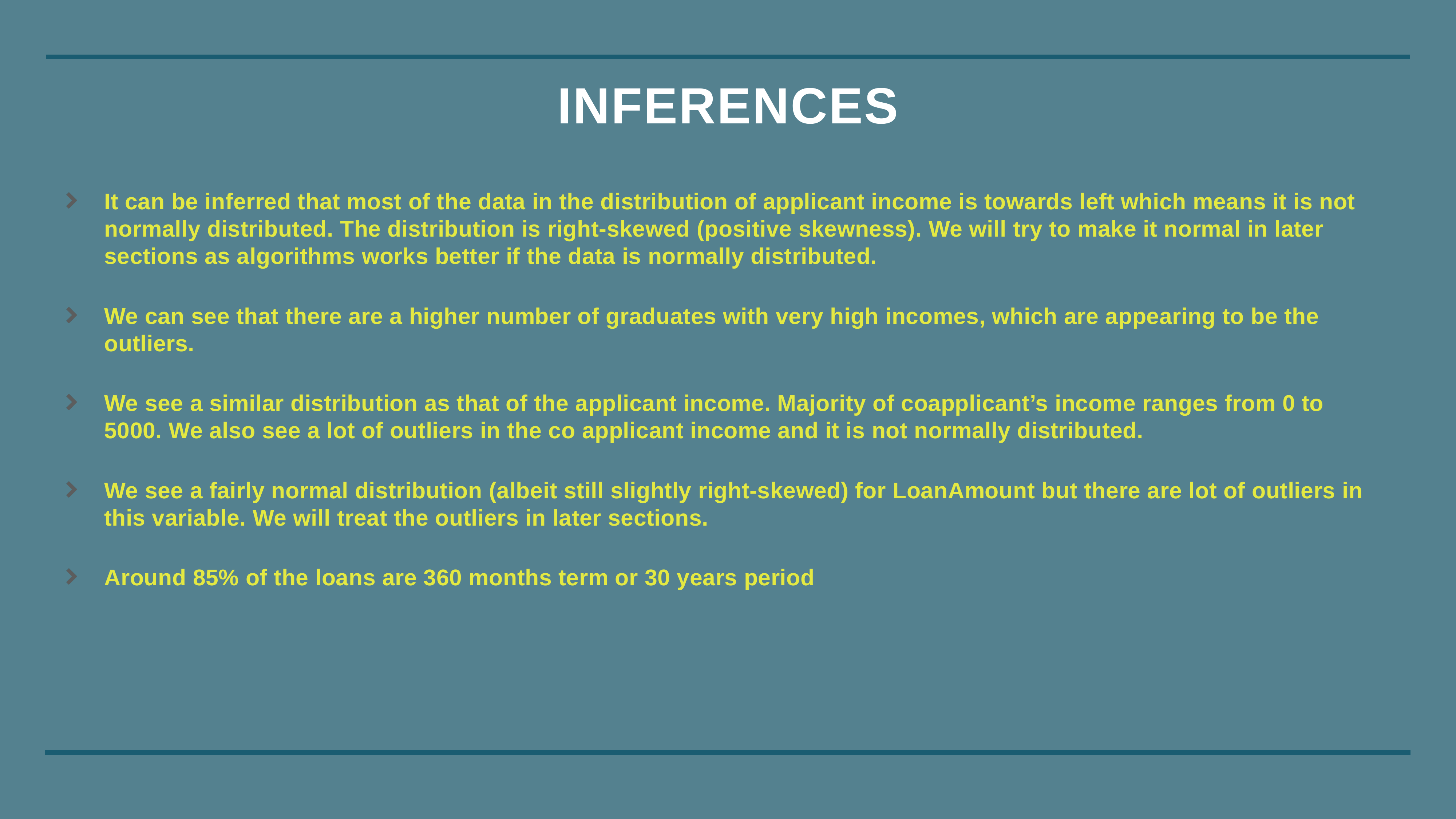

# INFERENCES
It can be inferred that most of the data in the distribution of applicant income is towards left which means it is not normally distributed. The distribution is right-skewed (positive skewness). We will try to make it normal in later sections as algorithms works better if the data is normally distributed.
We can see that there are a higher number of graduates with very high incomes, which are appearing to be the outliers.
We see a similar distribution as that of the applicant income. Majority of coapplicant’s income ranges from 0 to 5000. We also see a lot of outliers in the co applicant income and it is not normally distributed.
We see a fairly normal distribution (albeit still slightly right-skewed) for LoanAmount but there are lot of outliers in this variable. We will treat the outliers in later sections.
Around 85% of the loans are 360 months term or 30 years period